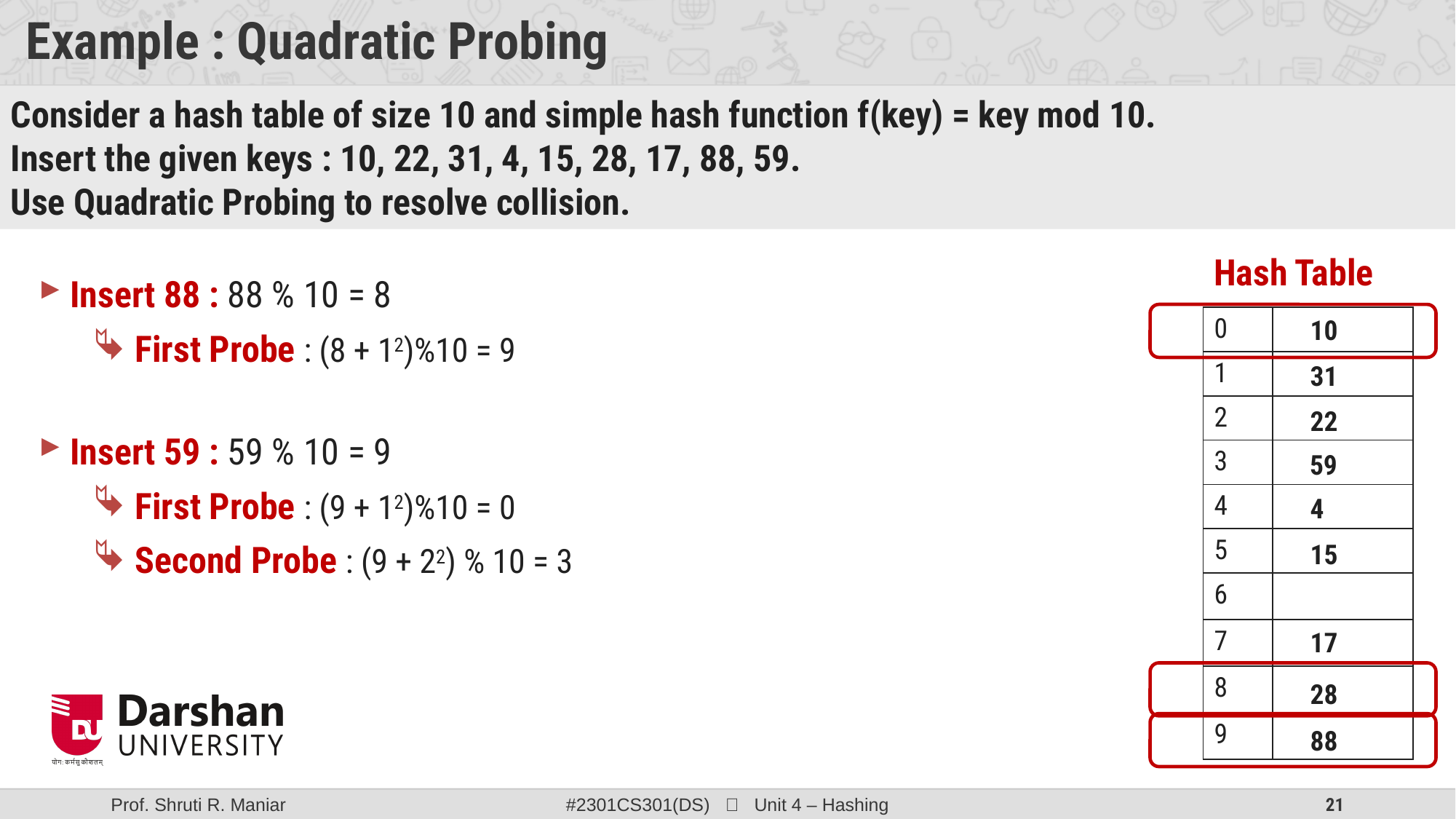

# Example : Quadratic Probing
Consider a hash table of size 10 and simple hash function f(key) = key mod 10.
Insert the given keys : 10, 22, 31, 4, 15, 28, 17, 88, 59.
Use Quadratic Probing to resolve collision.

Insert 88 : 88 % 10 = 8
First Probe : (8 + 12)%10 = 9

Insert 59 : 59 % 10 = 9
First Probe : (9 + 12)%10 = 0
Second Probe : (9 + 22) % 10 = 3

Hash Table

| 0 |  |
| --- | --- |
| 1 |  |
| 2 |  |
| 3 |  |
| 4 |  |
| 5 |  |
| 6 |  |
| 7 |  |
| 8 |  |
| 9 |  |
10
31
22
59
4
15
17

28

88